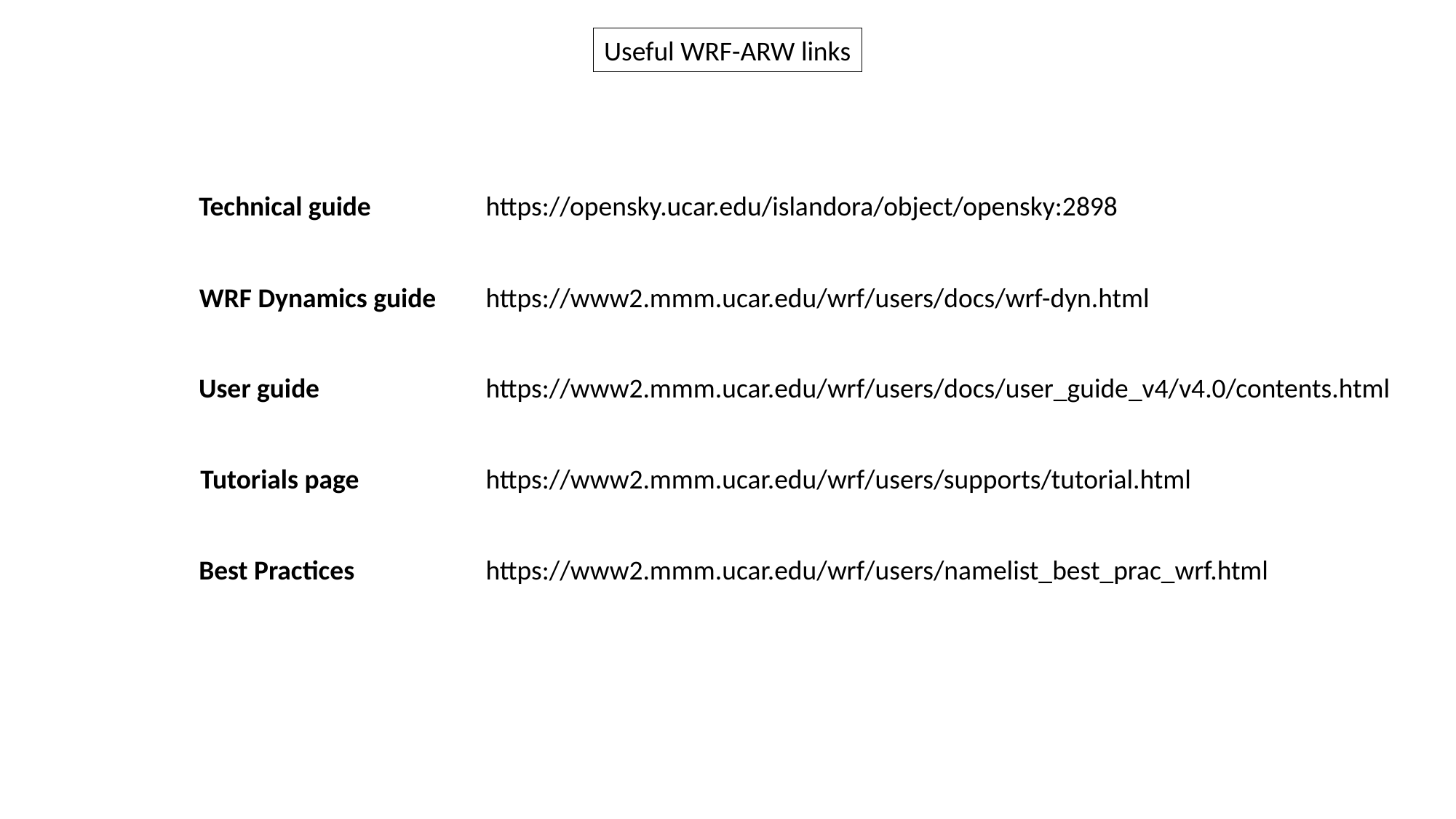

Useful WRF-ARW links
Technical guide
https://opensky.ucar.edu/islandora/object/opensky:2898
WRF Dynamics guide
https://www2.mmm.ucar.edu/wrf/users/docs/wrf-dyn.html
User guide
https://www2.mmm.ucar.edu/wrf/users/docs/user_guide_v4/v4.0/contents.html
Tutorials page
https://www2.mmm.ucar.edu/wrf/users/supports/tutorial.html
Best Practices
https://www2.mmm.ucar.edu/wrf/users/namelist_best_prac_wrf.html